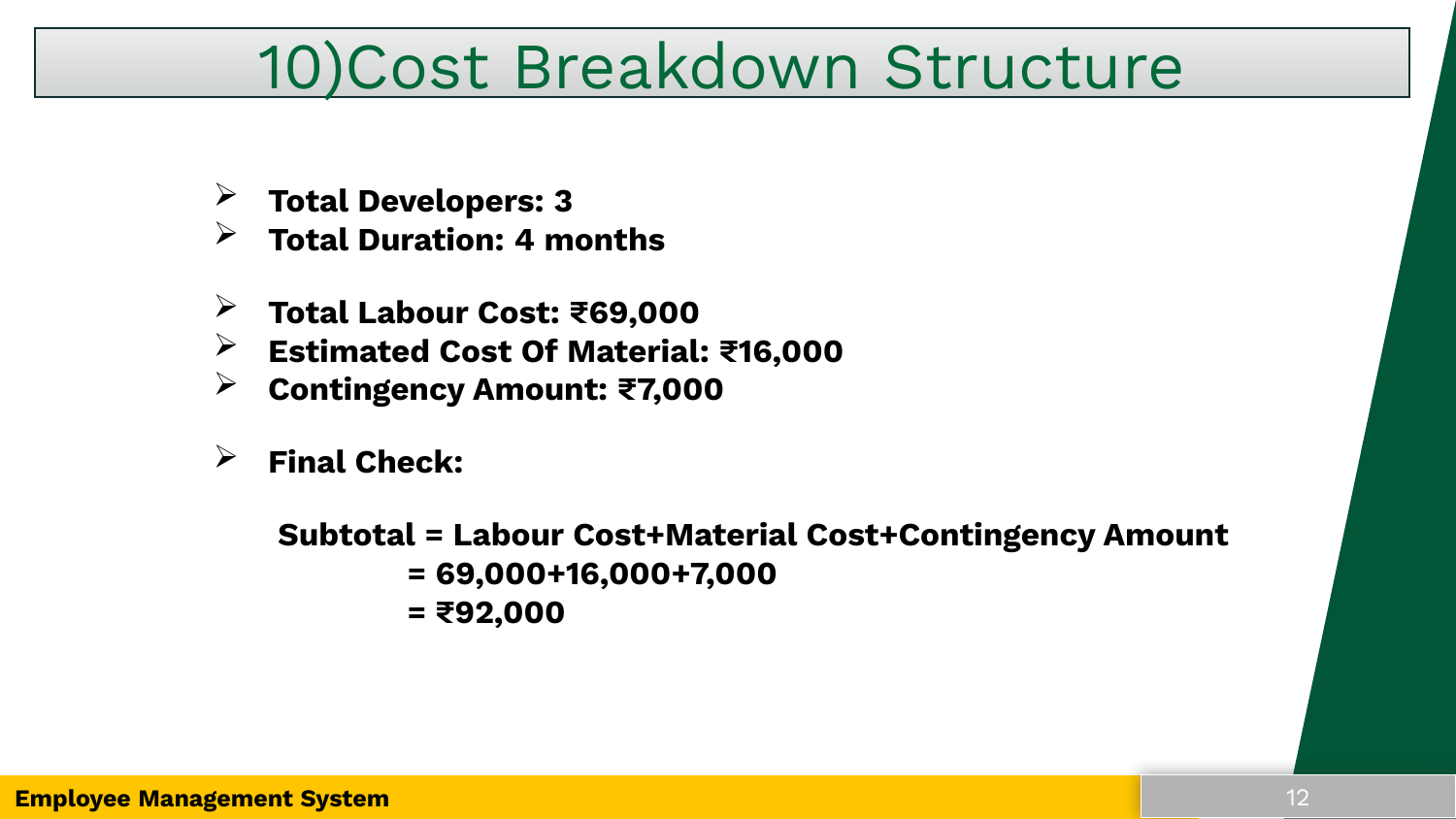

10)Cost Breakdown Structure
Total Developers: 3
Total Duration: 4 months

Total Labour Cost: ₹69,000
Estimated Cost Of Material: ₹16,000
Contingency Amount: ₹7,000

Final Check:

       Subtotal = Labour Cost+Material Cost+Contingency Amount
                     = 69,000+16,000+7,000
                     = ₹92,000

12
12
Employee Management System